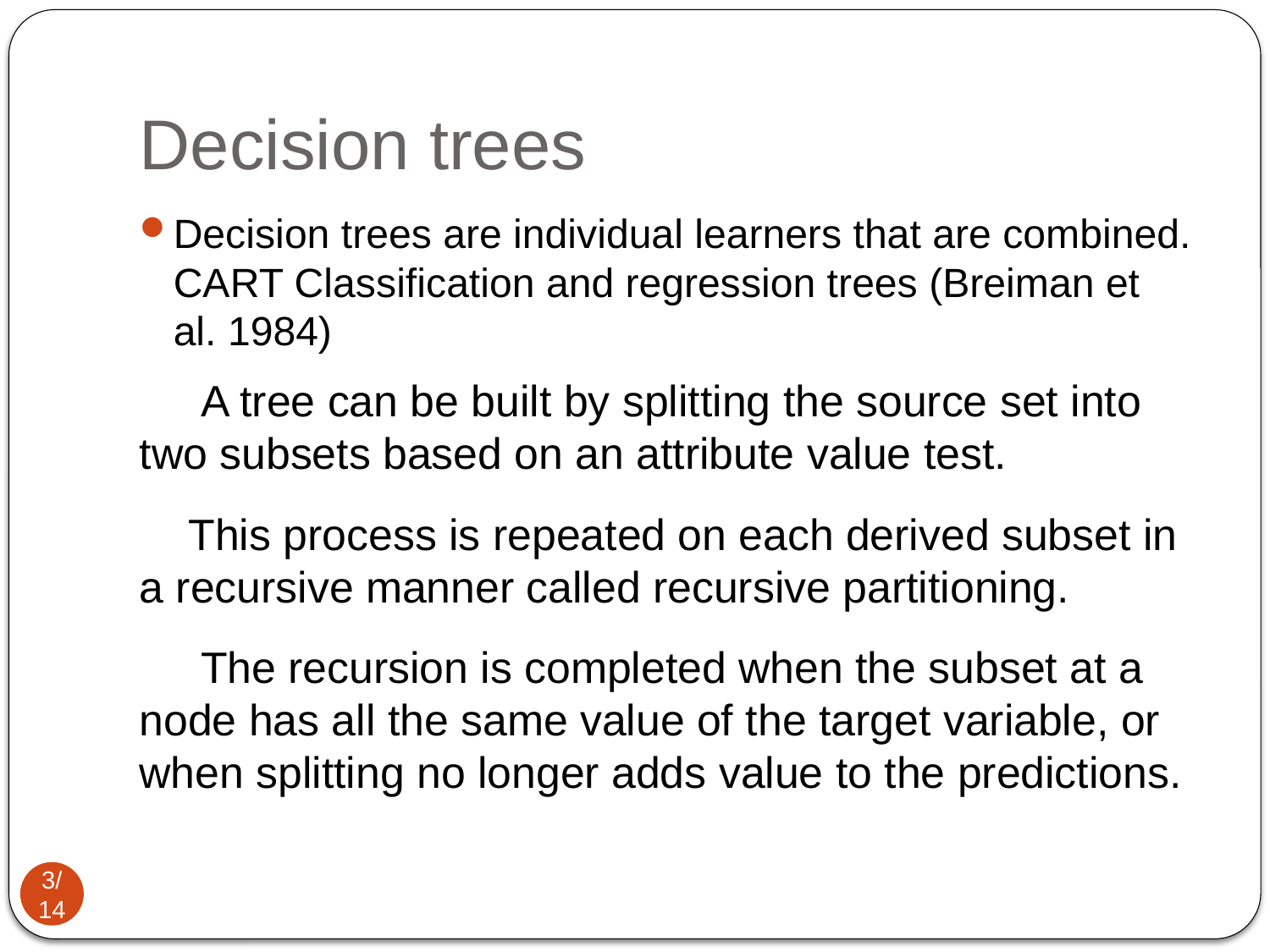

# Decision trees
Decision trees are individual learners that are combined. CART Classification and regression trees (Breiman et al. 1984)
     A tree can be built by splitting the source set into   two subsets based on an attribute value test.
    This process is repeated on each derived subset in a recursive manner called recursive partitioning.
     The recursion is completed when the subset at a node has all the same value of the target variable, or when splitting no longer adds value to the predictions.

3/14